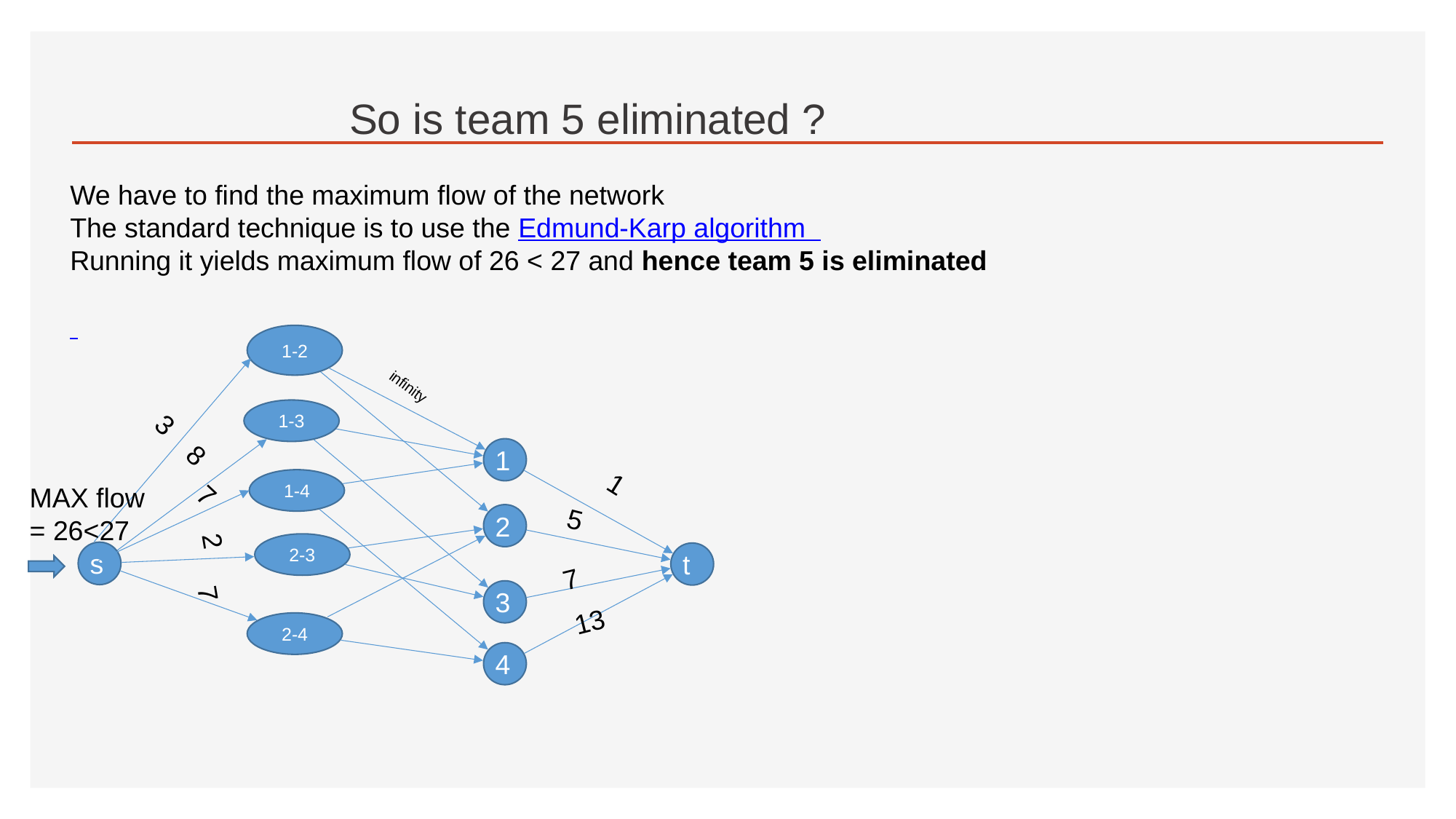

#
                        So is team 5 eliminated ?
We have to find the maximum flow of the network
The standard technique is to use the Edmund-Karp algorithm
Running it yields maximum flow of 26 < 27 and hence team 5 is eliminated

1-2

infinity

1-3
3

1

8

1

1-4

MAX flow = 26<27
7

5
2

2

2-3

s

t

7

7
3

13

2-4

4